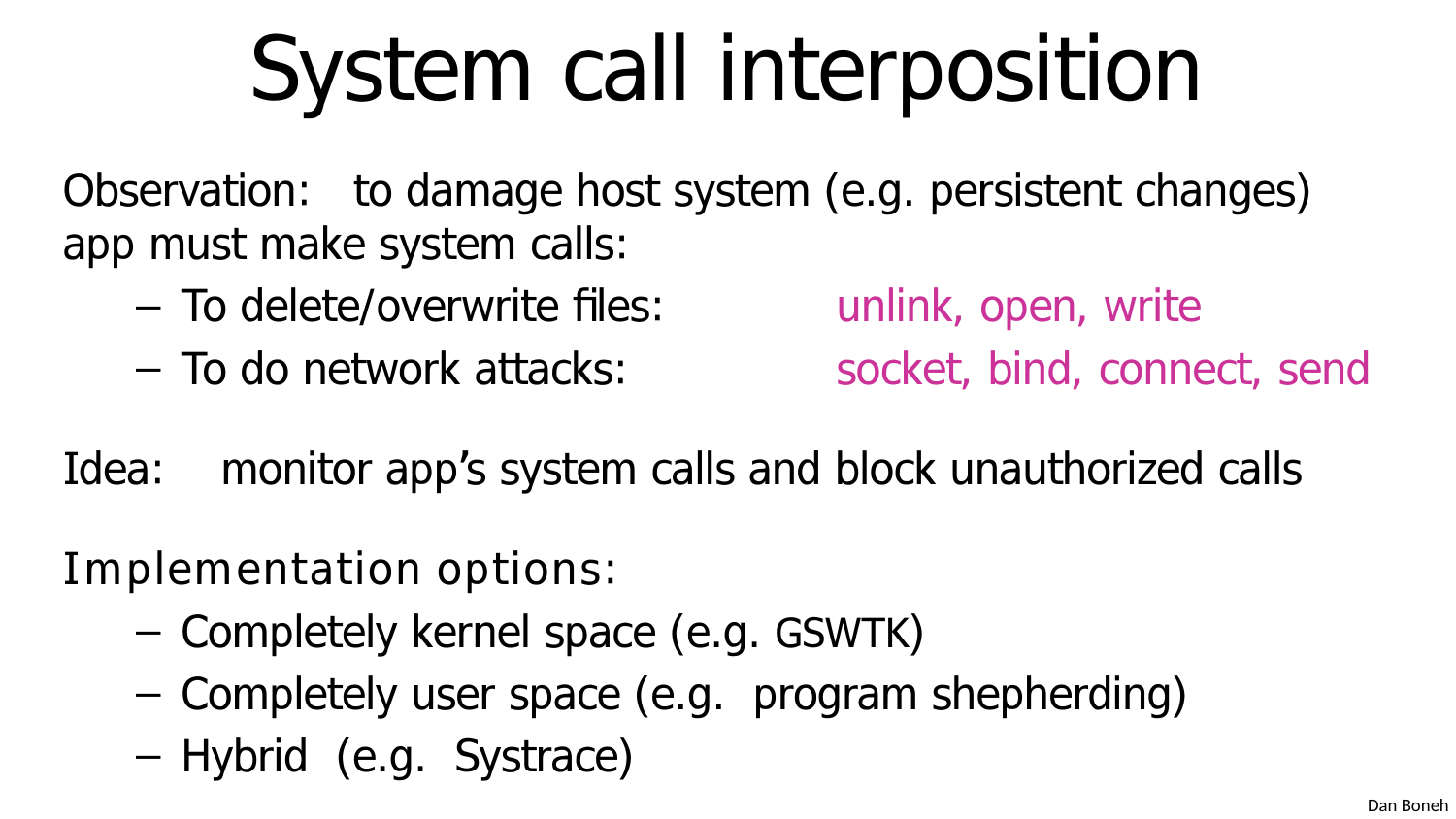

# System call interposition
Observation:   to damage host system (e.g. persistent changes)
app must make system calls:
To delete/overwrite files:	unlink, open, write
To do network attacks:	socket, bind, connect, send
Idea:    monitor app’s system calls and block unauthorized calls
Implementation options:
Completely kernel space (e.g. GSWTK)
Completely user space (e.g.  program shepherding)
Hybrid  (e.g.  Systrace)